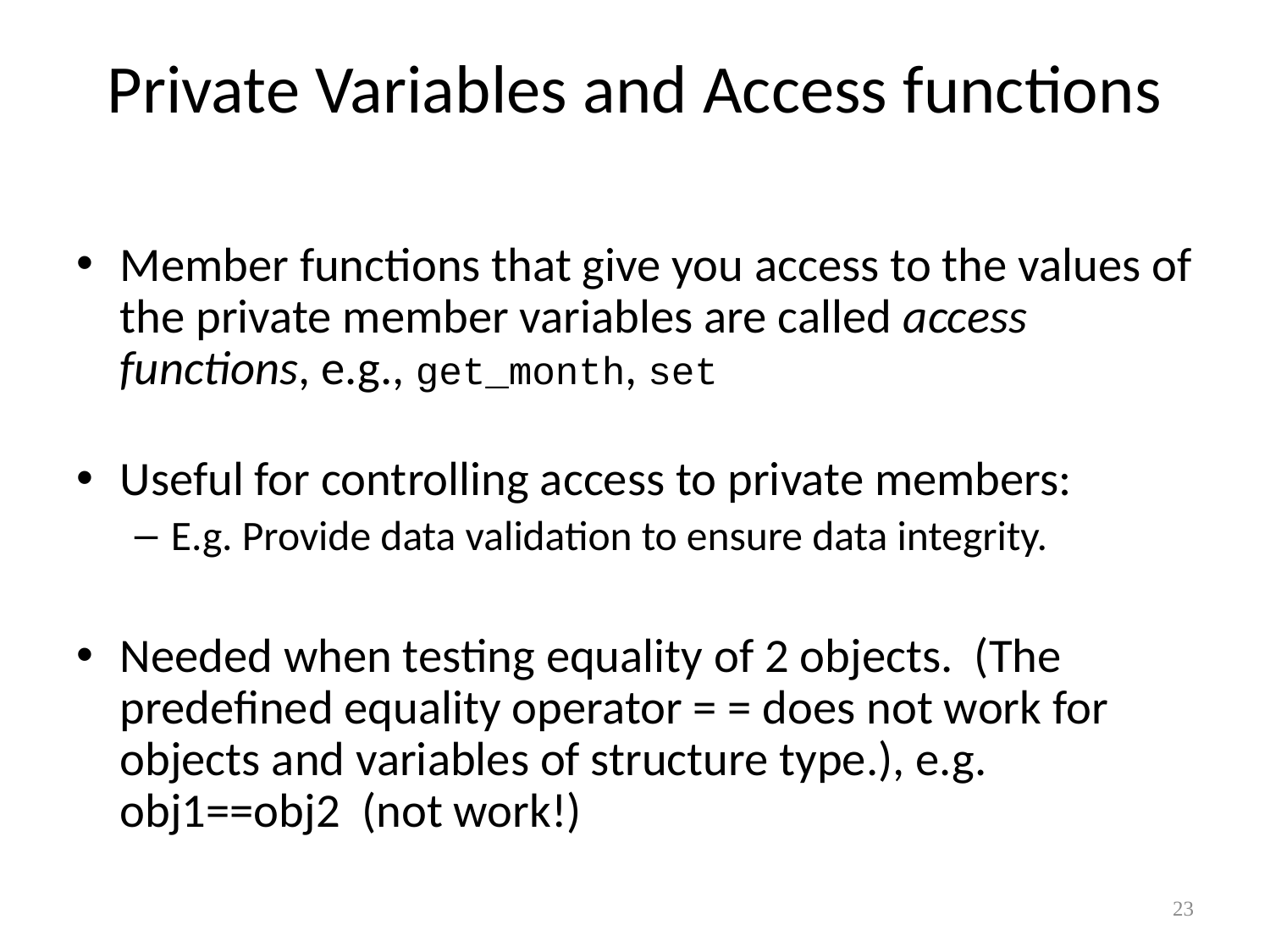

# Private Variables and Access functions

Member functions that give you access to the values of the private member variables are called access functions, e.g., get_month, set

Useful for controlling access to private members:
E.g. Provide data validation to ensure data integrity.

Needed when testing equality of 2 objects.  (The predefined equality operator = = does not work for objects and variables of structure type.), e.g. obj1==obj2  (not work!)

23